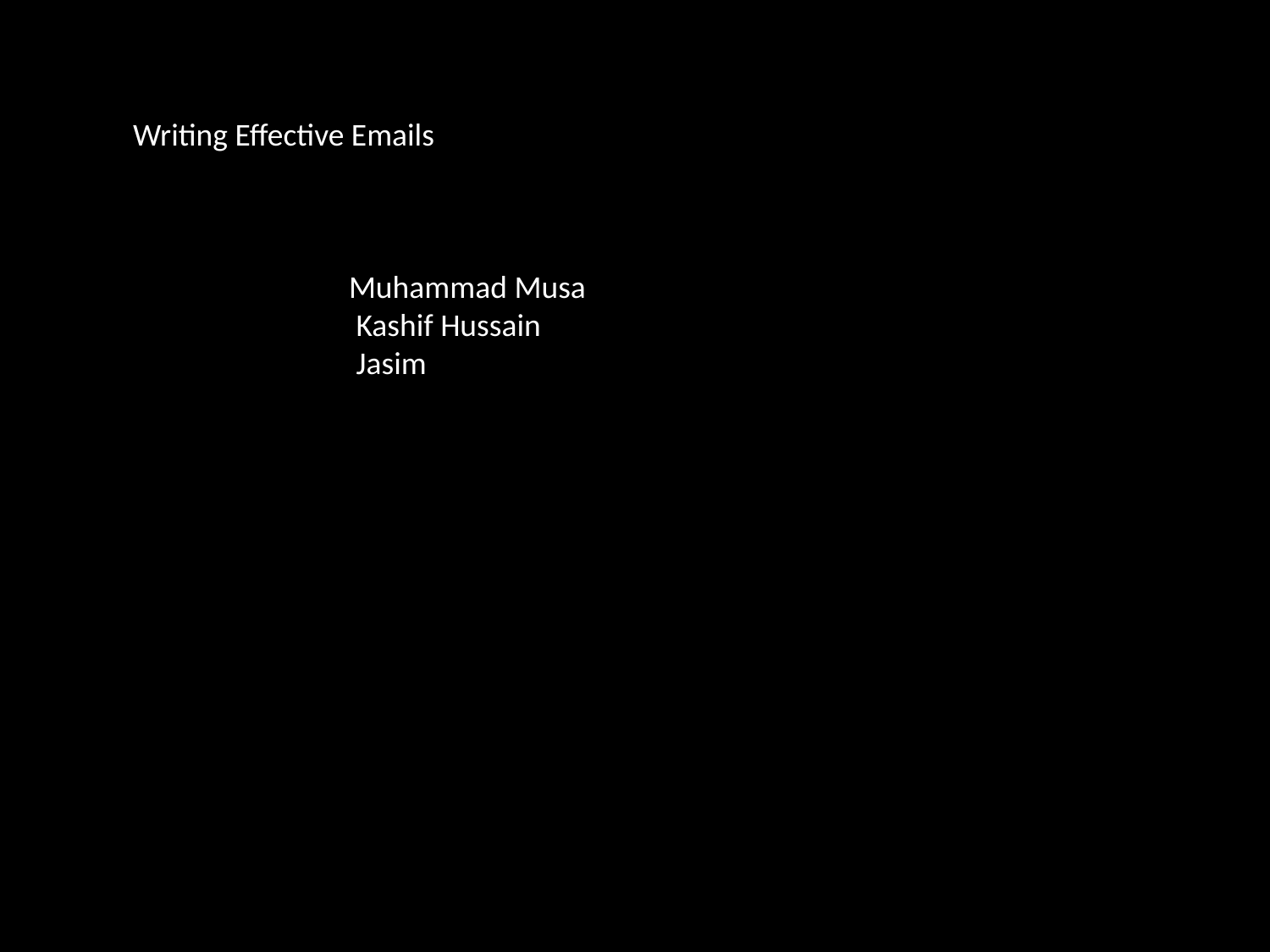

Writing Effective Emails

                              Muhammad Musa
                               Kashif Hussain
                               Jasim